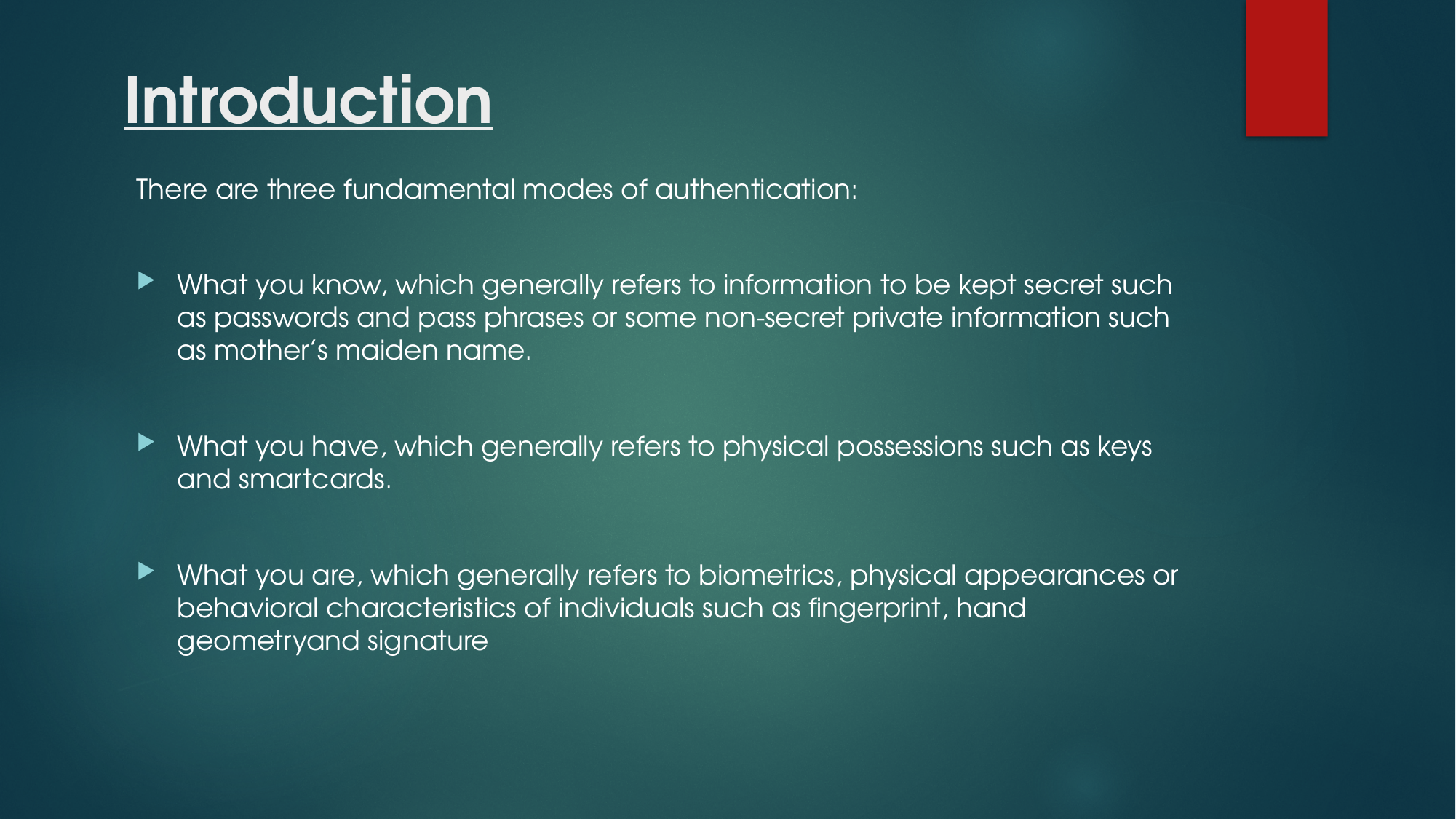

# Introduction
There are three fundamental modes of authentication:

What you know, which generally refers to information to be kept secret such as passwords and pass phrases or some non-secret private information such as mother’s maiden name.

What you have, which generally refers to physical possessions such as keys and smartcards.

What you are, which generally refers to biometrics, physical appearances or behavioral characteristics of individuals such as fingerprint, hand geometryand signature